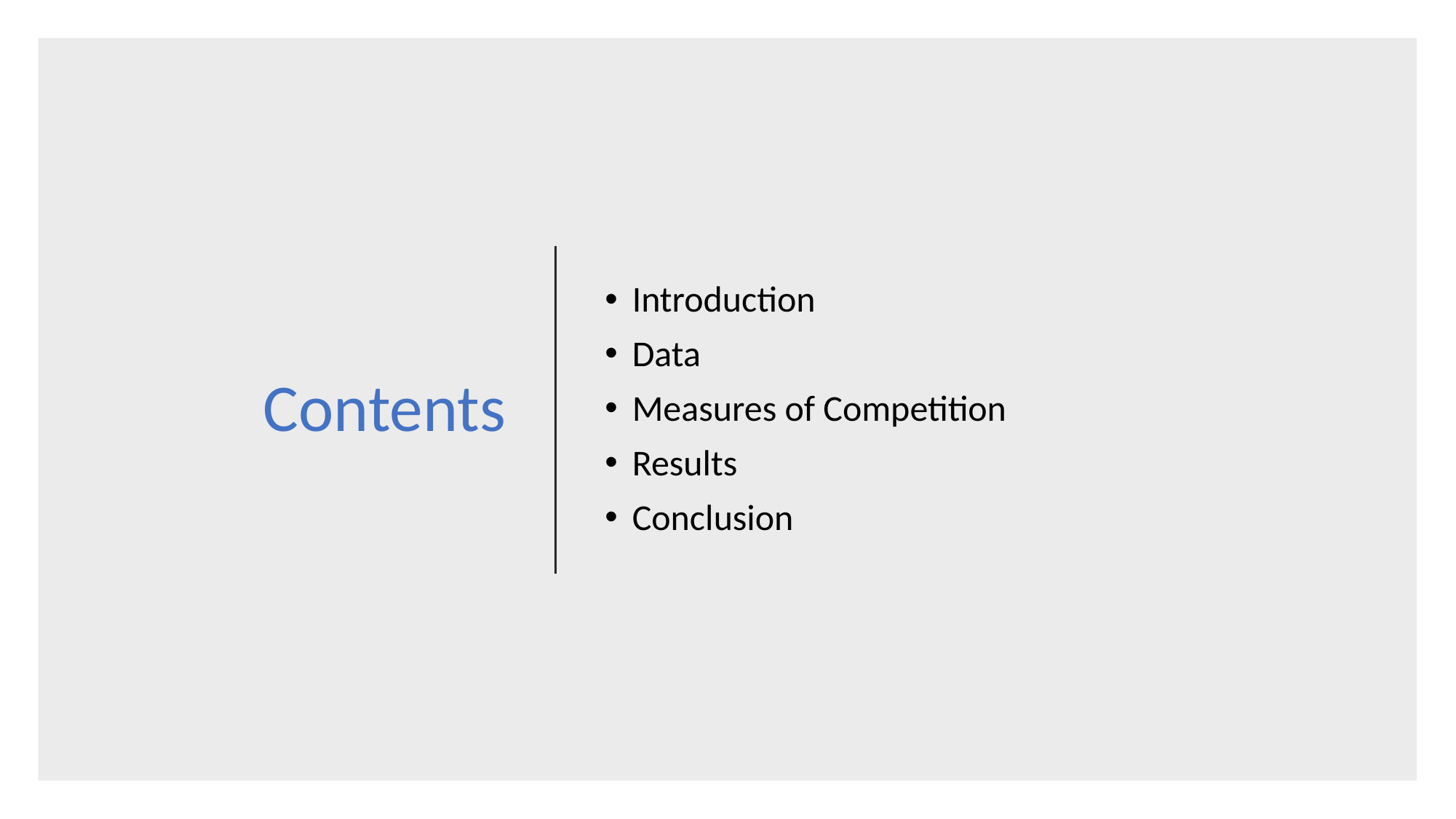

# Contents
Introduction
Data
Measures of Competition
Results
Conclusion